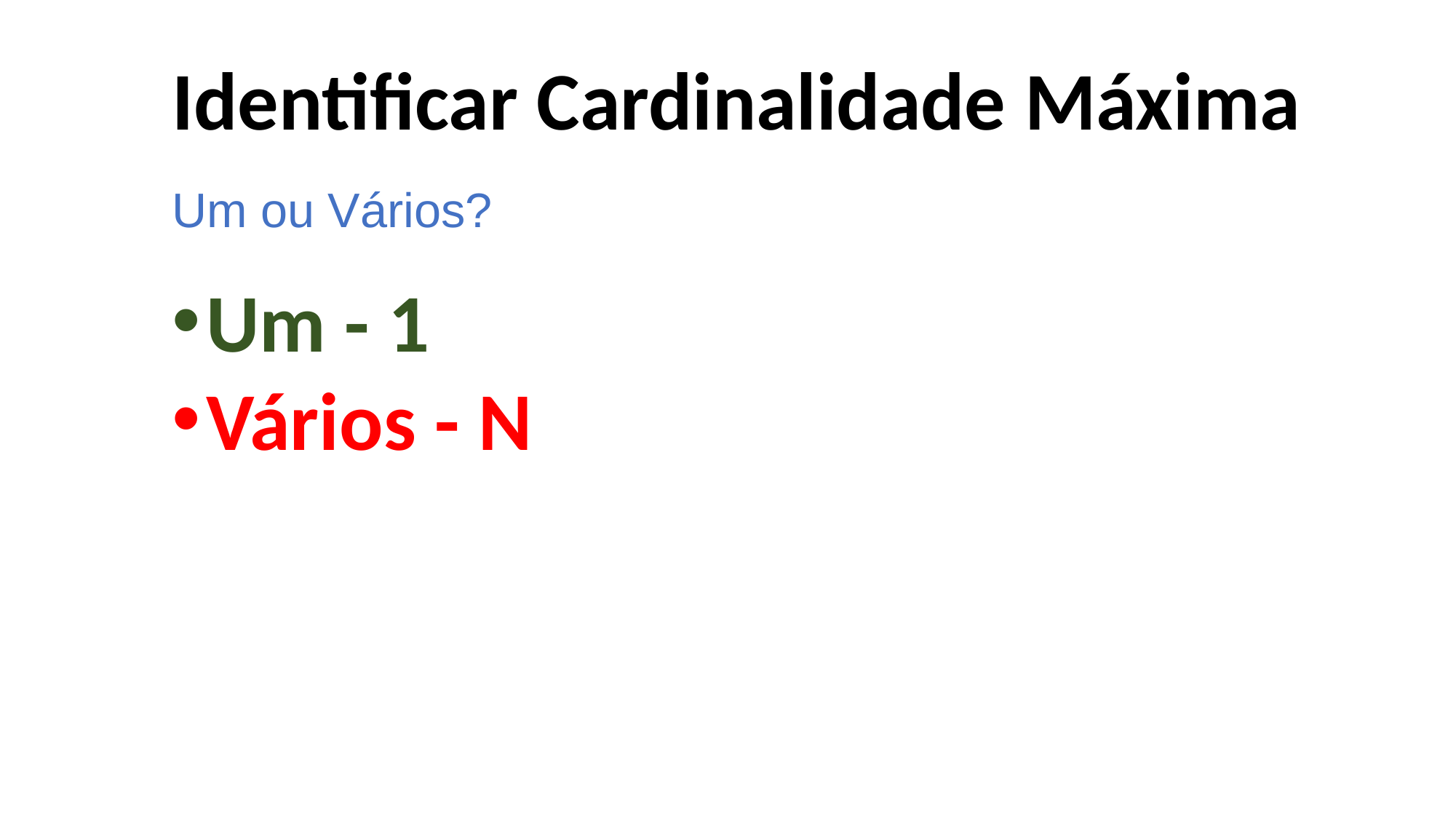

Identificar Cardinalidade Máxima

Um ou Vários?

Um - 1
Vários - N